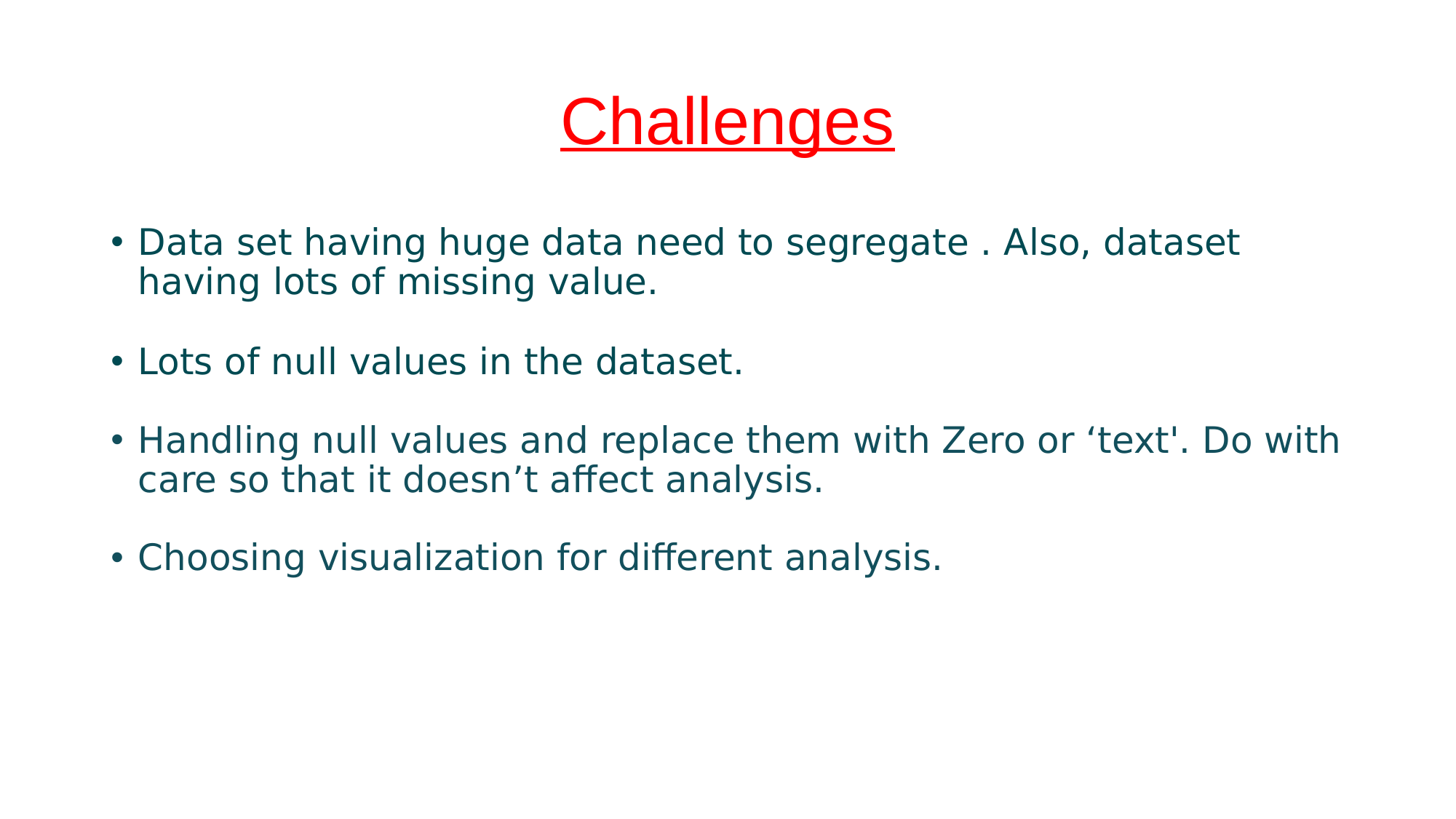

# Challenges
Data set having huge data need to segregate . Also, dataset having lots of missing value.

Lots of null values in the dataset.

Handling null values and replace them with Zero or ‘text'. Do with care so that it doesn’t affect analysis.

Choosing visualization for different analysis.